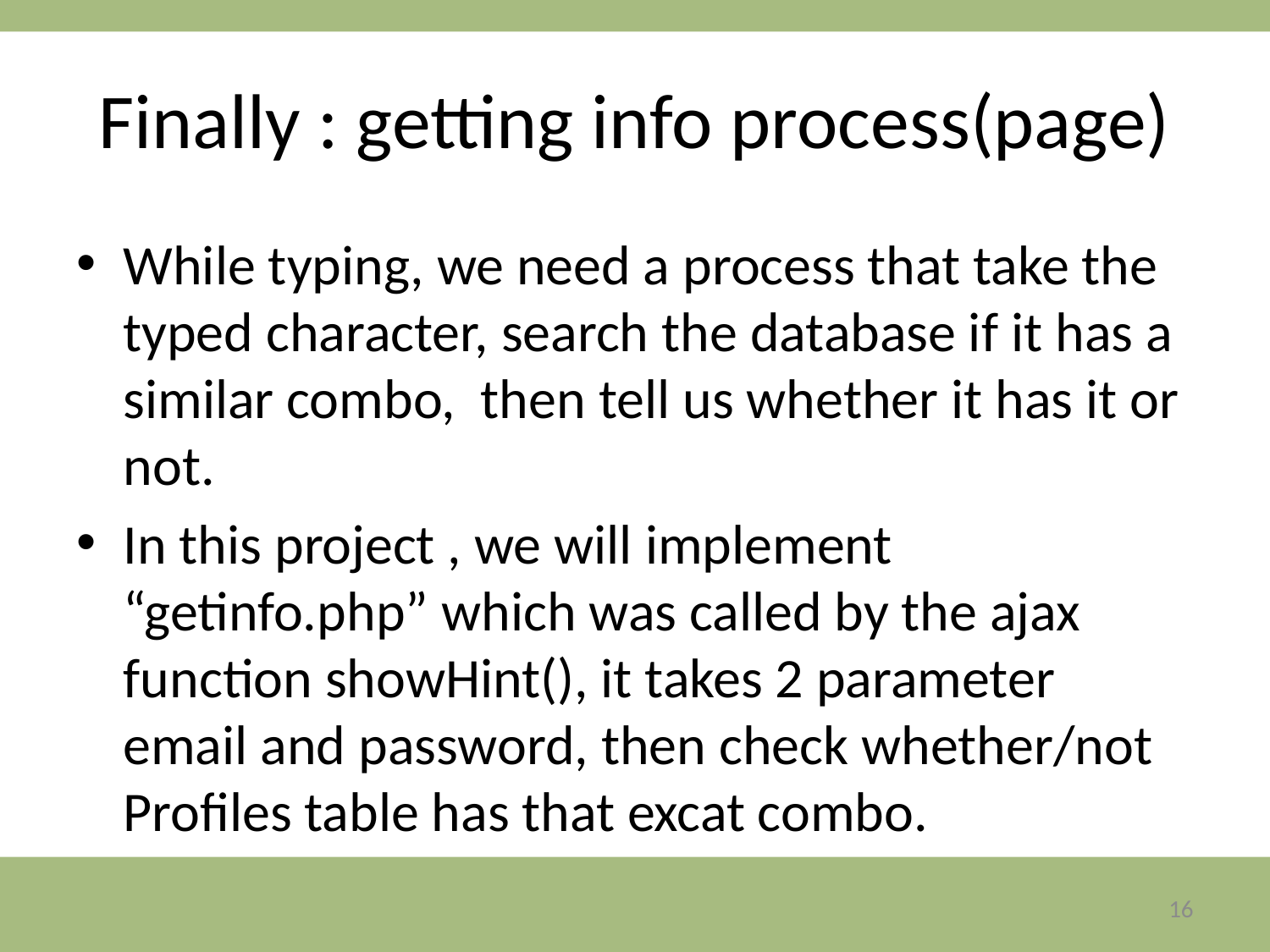

# Finally : getting info process(page)
While typing, we need a process that take the typed character, search the database if it has a similar combo,  then tell us whether it has it or not.
In this project , we will implement “getinfo.php” which was called by the ajax function showHint(), it takes 2 parameter email and password, then check whether/not Profiles table has that excat combo.

16